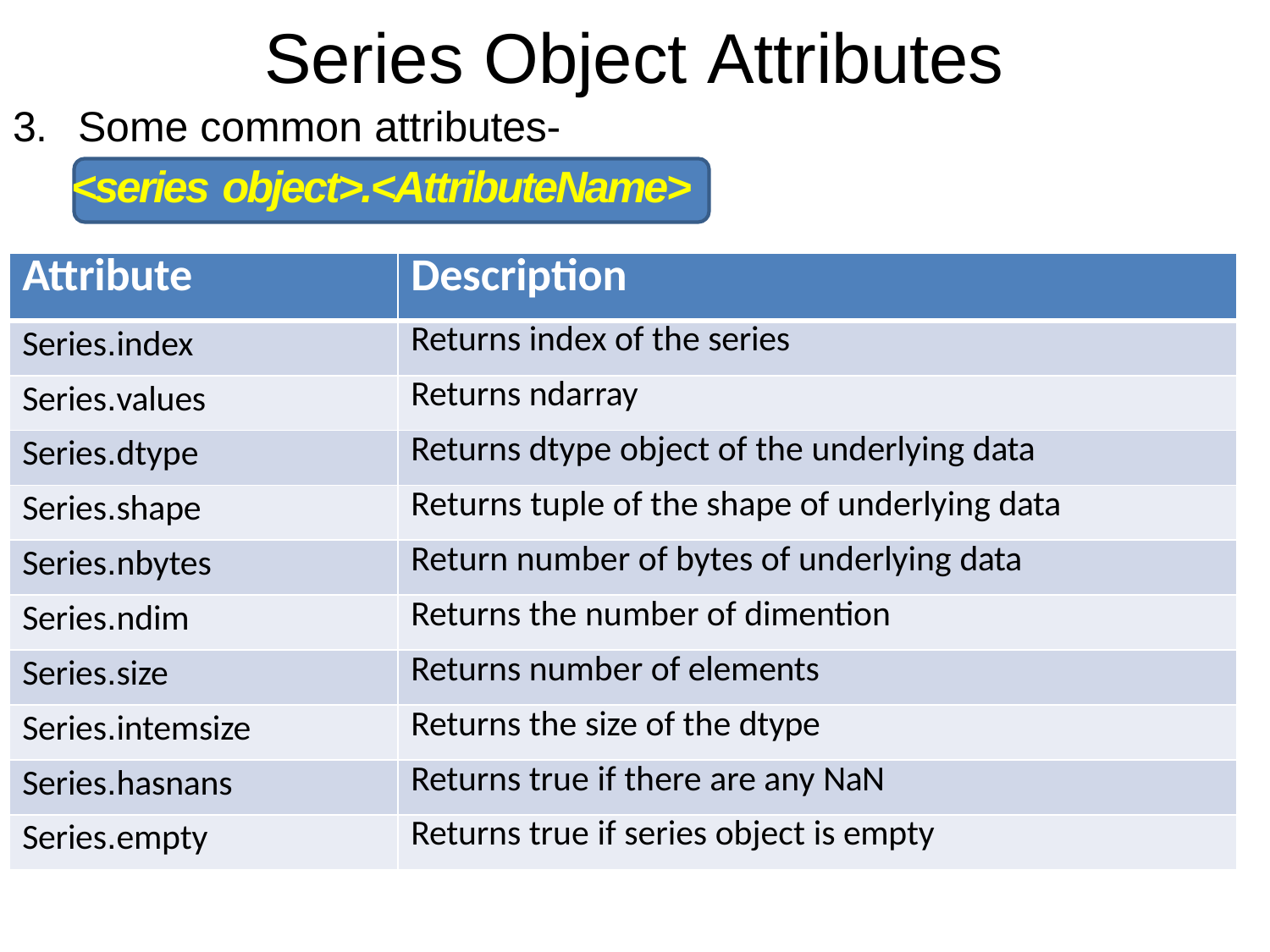

# Series Object Attributes
3.	Some common attributes-
<series object>.<AttributeName>

| Attribute | Description |
| --- | --- |
| Series.index | Returns index of the series |
| Series.values | Returns ndarray |
| Series.dtype | Returns dtype object of the underlying data |
| Series.shape | Returns tuple of the shape of underlying data |
| Series.nbytes | Return number of bytes of underlying data |
| Series.ndim | Returns the number of dimention |
| Series.size | Returns number of elements |
| Series.intemsize | Returns the size of the dtype |
| Series.hasnans | Returns true if there are any NaN |
| Series.empty | Returns true if series object is empty |